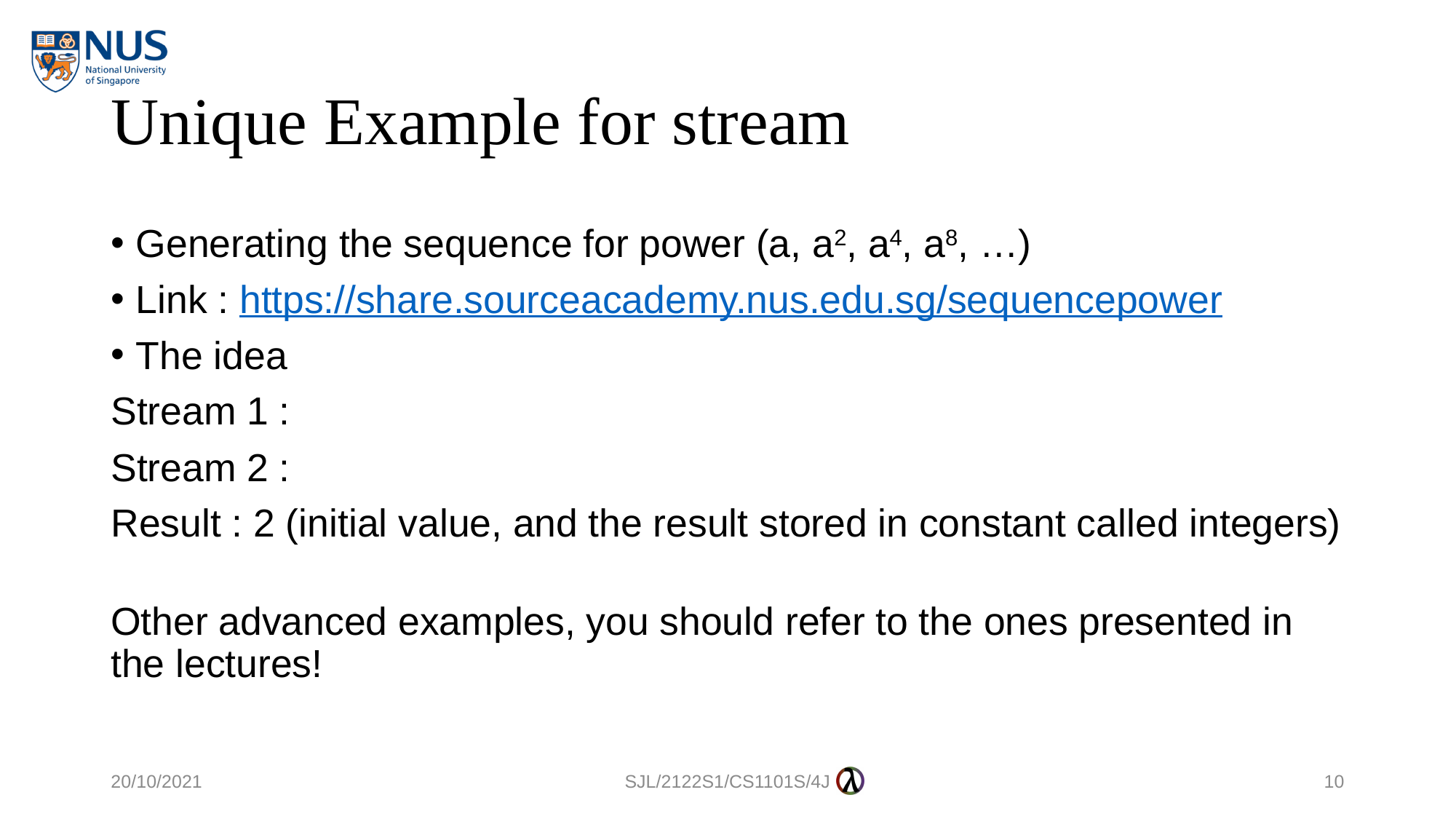

# Unique Example for stream
Generating the sequence for power (a, a2, a4, a8, …)
Link : https://share.sourceacademy.nus.edu.sg/sequencepower
The idea
Stream 1 :
Stream 2 :
Result : 2 (initial value, and the result stored in constant called integers)
Other advanced examples, you should refer to the ones presented in the lectures!

20/10/2021
SJL/2122S1/CS1101S/4J
10